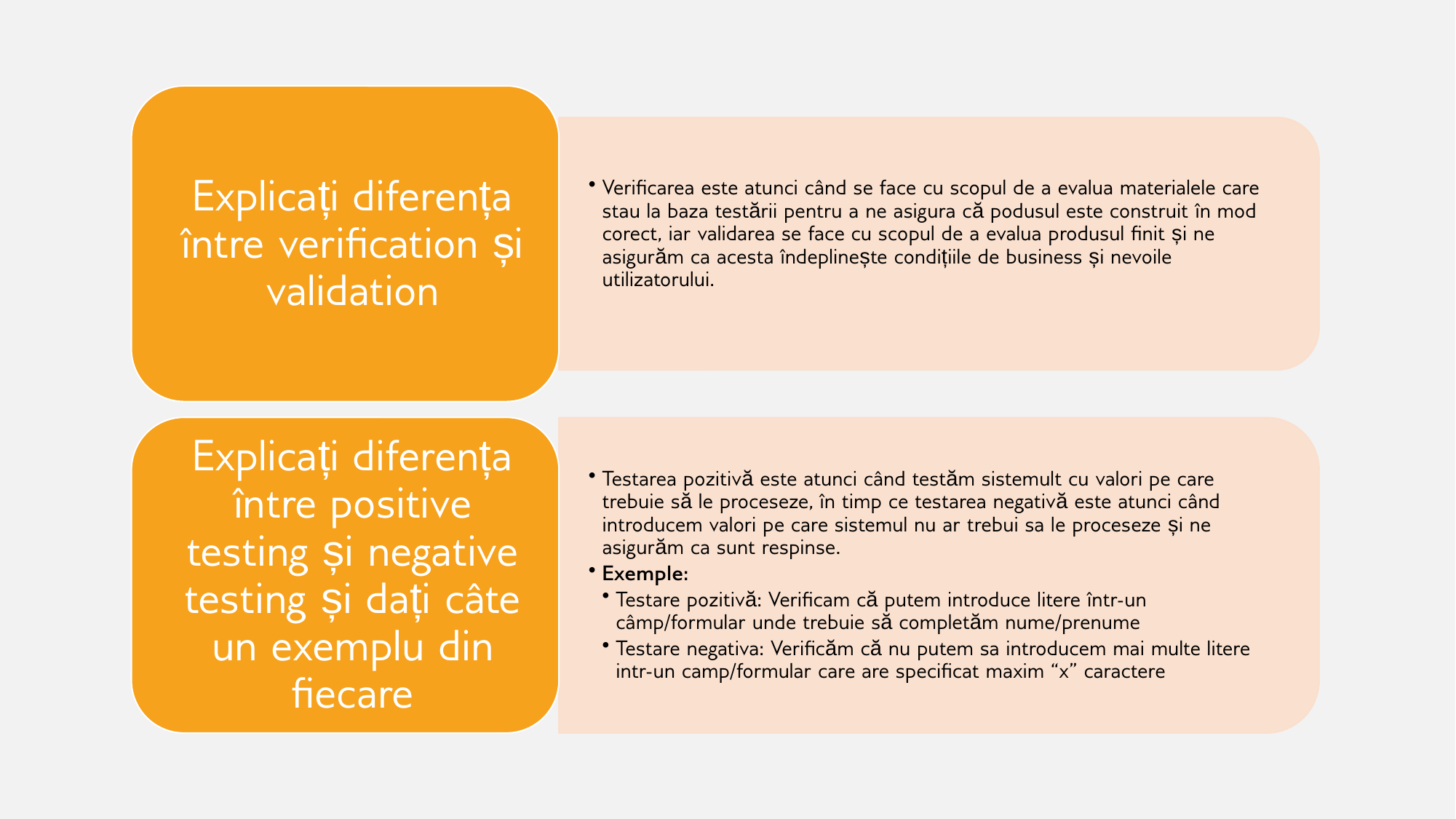

Verificarea este atunci când se face cu scopul de a evalua materialele care stau la baza testării pentru a ne asigura că podusul este construit în mod corect, iar validarea se face cu scopul de a evalua produsul finit și ne asigurăm ca acesta îndeplinește condițiile de business și nevoile utilizatorului.

Explicați diferența între verification și validation
Testarea pozitivă este atunci când testăm sistemult cu valori pe care trebuie să le proceseze, în timp ce testarea negativă este atunci când introducem valori pe care sistemul nu ar trebui sa le proceseze și ne asigurăm ca sunt respinse.
Exemple:
Testare pozitivă: Verificam că putem introduce litere într-un câmp/formular unde trebuie să completăm nume/prenume
Testare negativa: Verificăm că nu putem sa introducem mai multe litere intr-un camp/formular care are specificat maxim “x” caractere
Explicați diferența între positive testing și negative testing și dați câte un exemplu din fiecare